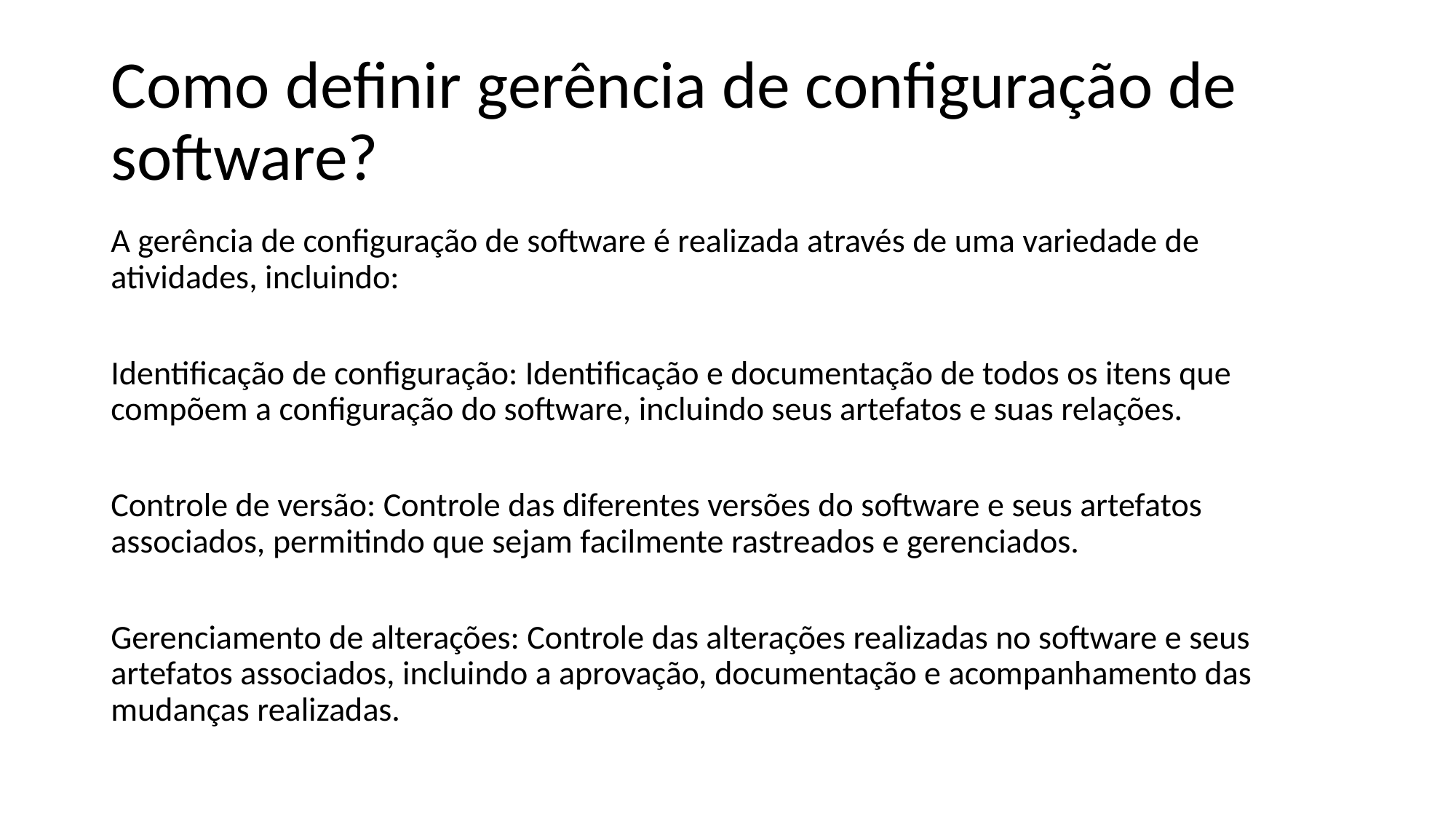

# Como definir gerência de configuração de software?
A gerência de configuração de software é realizada através de uma variedade de atividades, incluindo:

Identificação de configuração: Identificação e documentação de todos os itens que compõem a configuração do software, incluindo seus artefatos e suas relações.

Controle de versão: Controle das diferentes versões do software e seus artefatos associados, permitindo que sejam facilmente rastreados e gerenciados.

Gerenciamento de alterações: Controle das alterações realizadas no software e seus artefatos associados, incluindo a aprovação, documentação e acompanhamento das mudanças realizadas.